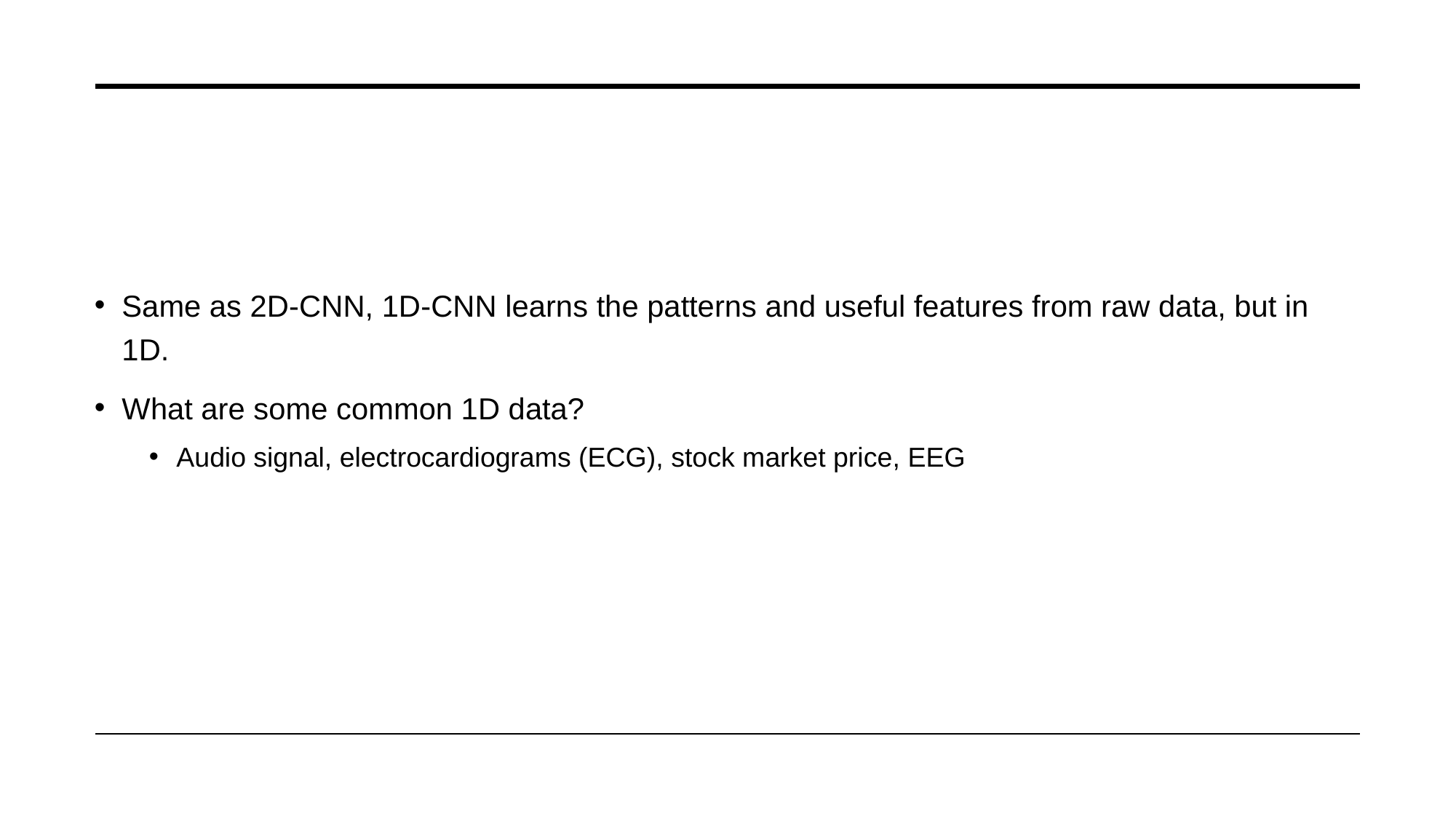

#
Same as 2D-CNN, 1D-CNN learns the patterns and useful features from raw data, but in 1D.
What are some common 1D data?
Audio signal, electrocardiograms (ECG), stock market price, EEG